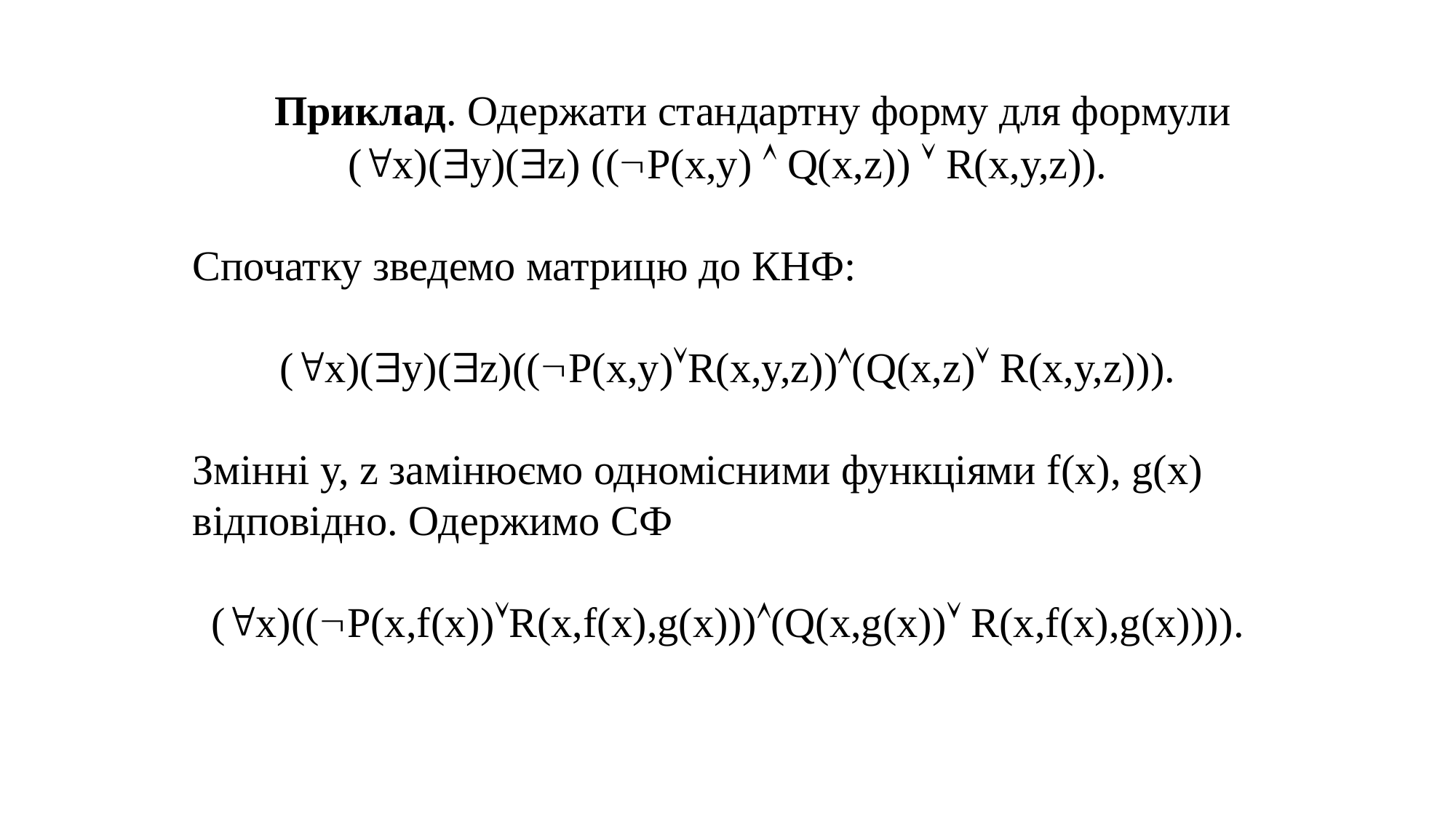

Приклад. Одержати стандартну форму для формули
(∀x)(∃y)(∃z) ((¬P(x,y) ∧ Q(x,z)) ∨ R(x,y,z)).

Спочатку зведемо матрицю до КНФ:

(∀x)(∃y)(∃z)((¬P(x,y)∨R(x,y,z))∧(Q(x,z)∨ R(x,y,z))).

Змінні y, z замінюємо одномісними функціями f(x), g(x) відповідно. Одержимо СФ

(∀x)((¬P(x,f(x))∨R(x,f(x),g(x)))∧(Q(x,g(x))∨ R(x,f(x),g(x)))).